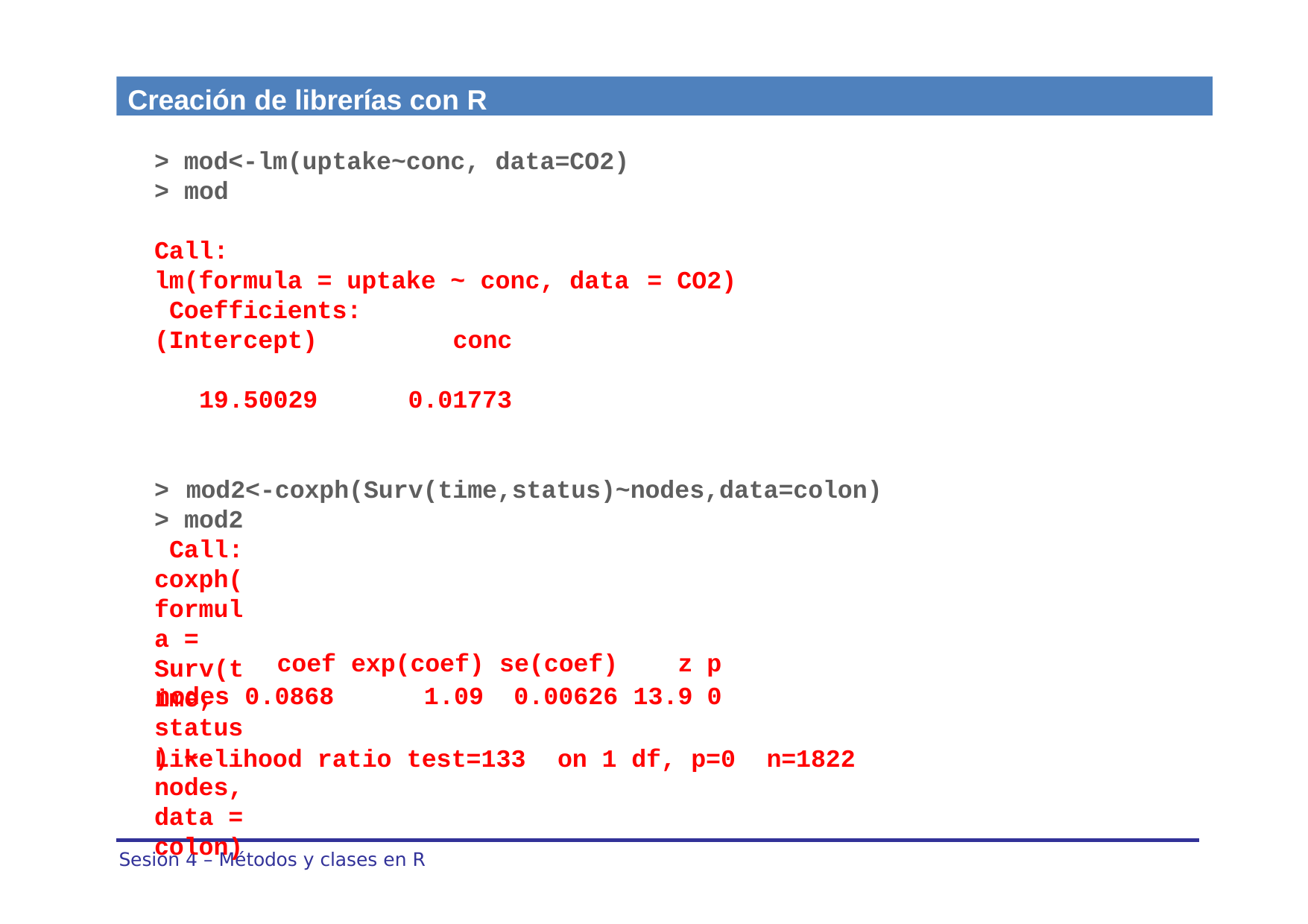

Creación de librerías con R
> mod<-lm(uptake~conc, data=CO2)
> mod
Call:
lm(formula = uptake ~ conc, data  Coefficients:
= CO2)
(Intercept)  19.50029
conc  0.01773
> mod2<-coxph(Surv(time,status)~nodes,data=colon)
> mod2  Call:
coxph(formula = Surv(time, status) ~ nodes, data = colon)
| coef exp(coef) se(coef) | z | p |
| --- | --- | --- |
| nodes 0.0868 1.09 0.00626 | 13.9 | 0 |
Likelihood ratio test=133
on 1 df, p=0
n=1822

Sesión 4 – Métodos y clases en R